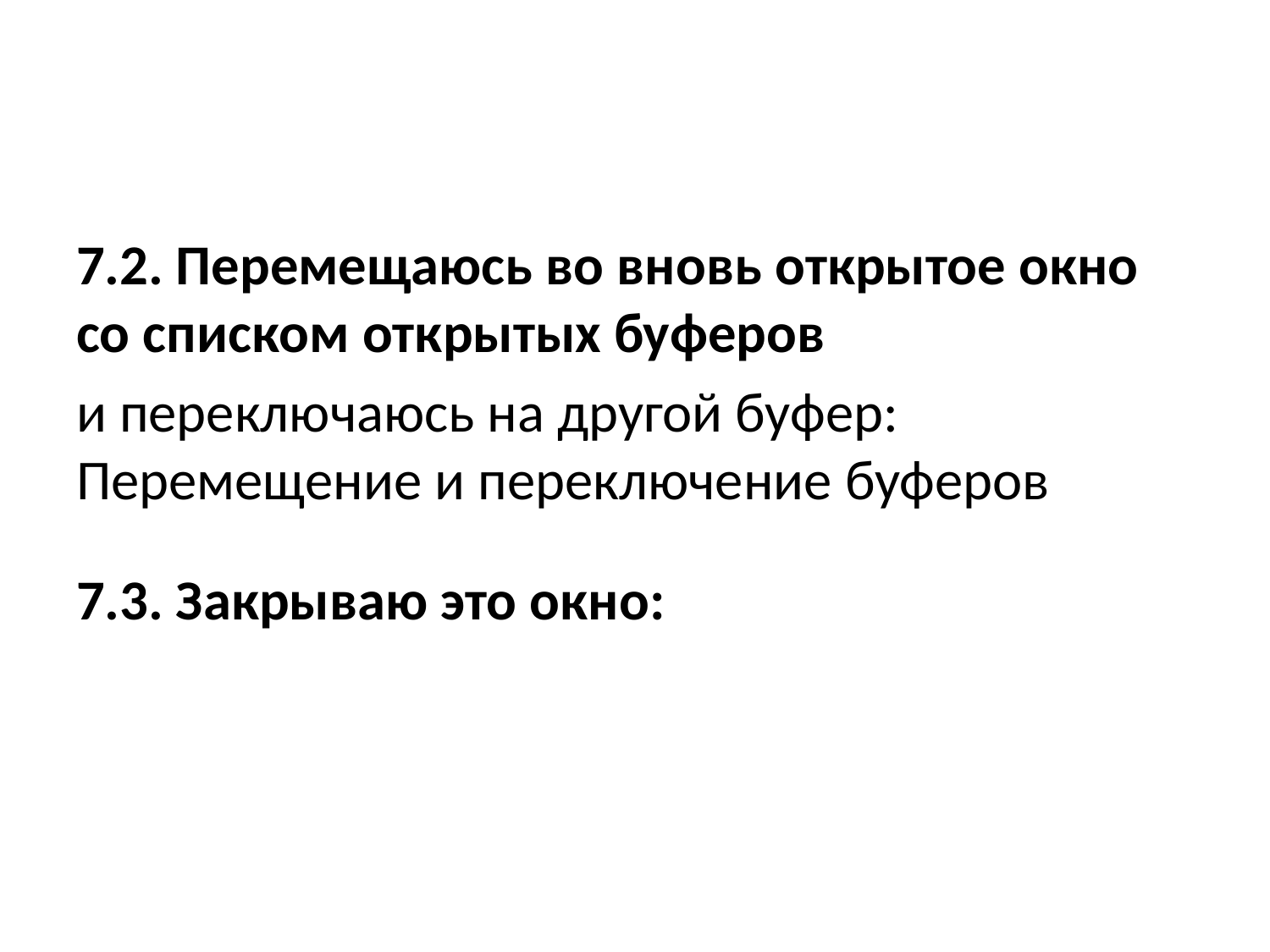

7.2. Перемещаюсь во вновь открытое окно со списком открытых буферов
и переключаюсь на другой буфер: Перемещение и переключение буферов
7.3. Закрываю это окно: